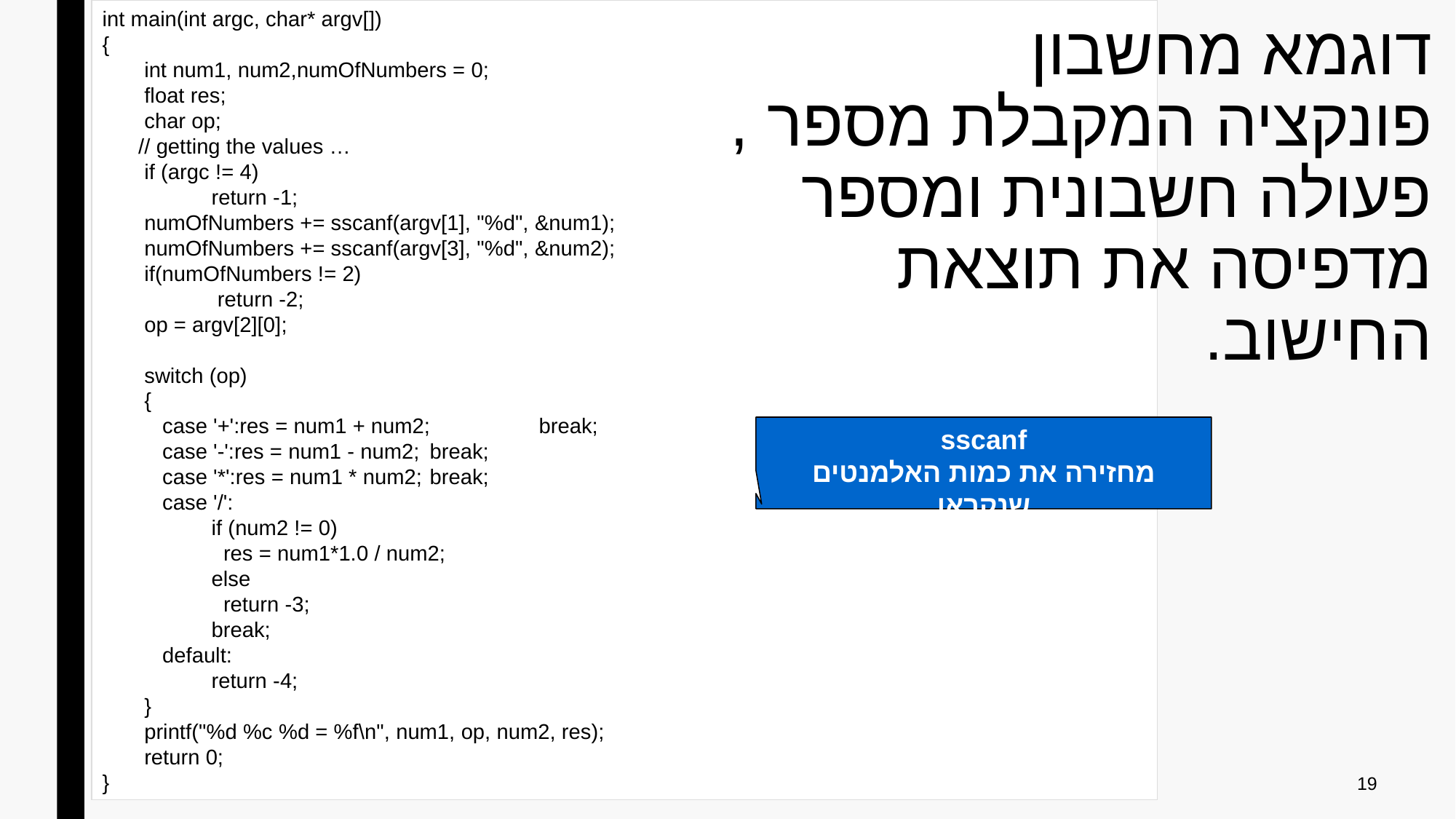

int main(int argc, char* argv[])
{
       int num1, num2,numOfNumbers = 0;
       float res;
       char op;
      // getting the values …
       if (argc != 4)
       	return -1;
       numOfNumbers += sscanf(argv[1], "%d", &num1);
       numOfNumbers += sscanf(argv[3], "%d", &num2);
       if(numOfNumbers != 2)
      	 return -2;
       op = argv[2][0];

       switch (op)
       {
          case '+':res = num1 + num2;	break;
          case '-':res = num1 - num2;	break;
          case '*':res = num1 * num2;	break;
          case '/':
	if (num2 != 0)
	  res = num1*1.0 / num2;
	else
  	  return -3;
	break;
          default:
	return -4;
       }
       printf("%d %c %d = %f\n", num1, op, num2, res);
       return 0;
}
# דוגמא מחשבון פונקציה המקבלת מספר , פעולה חשבונית ומספר מדפיסה את תוצאת החישוב.
 sscanf
מחזירה את כמות האלמנטים שנקראו
19